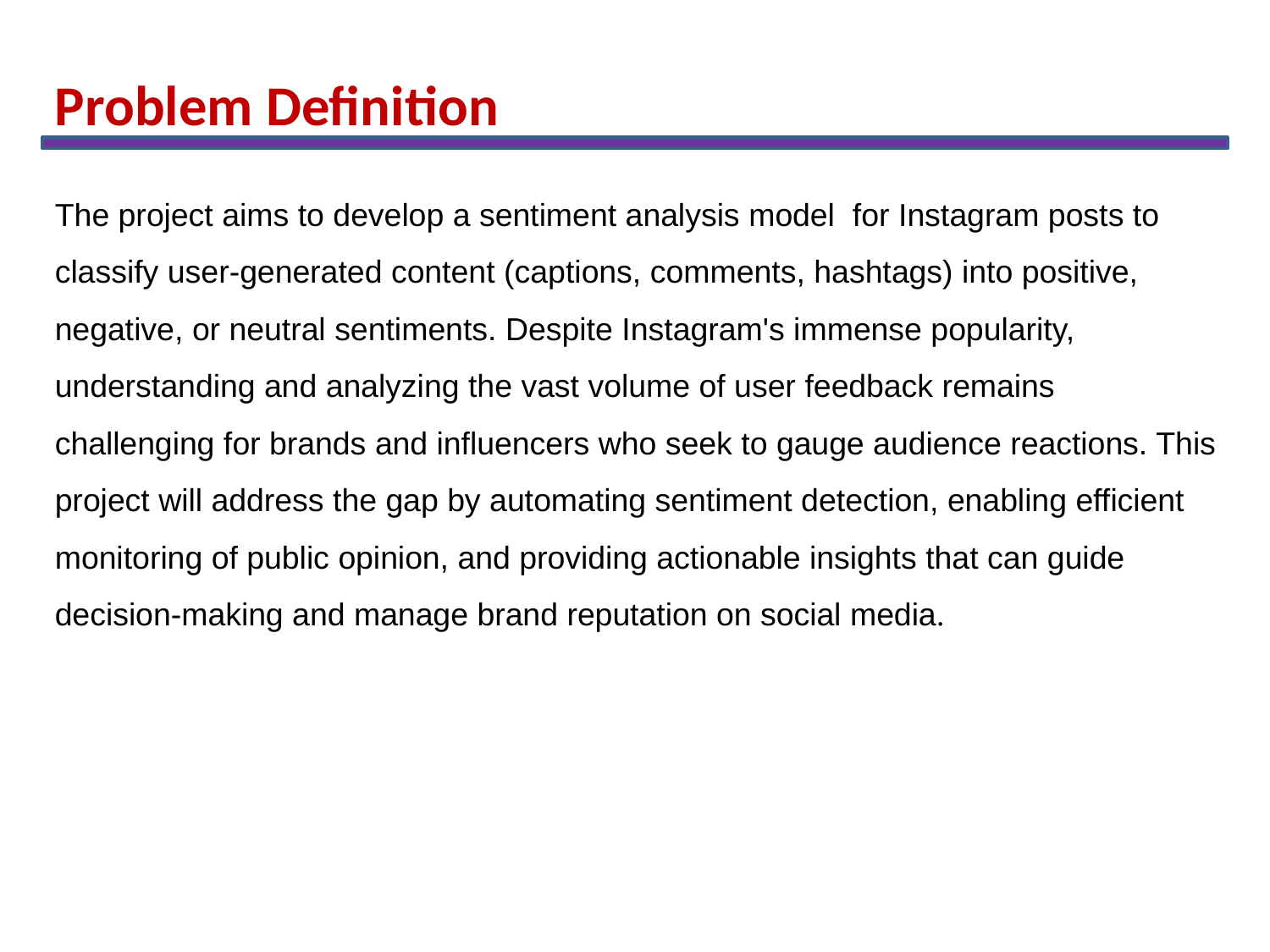

Problem Definition

The project aims to develop a sentiment analysis model  for Instagram posts to classify user-generated content (captions, comments, hashtags) into positive, negative, or neutral sentiments. Despite Instagram's immense popularity, understanding and analyzing the vast volume of user feedback remains challenging for brands and influencers who seek to gauge audience reactions. This project will address the gap by automating sentiment detection, enabling efficient monitoring of public opinion, and providing actionable insights that can guide decision-making and manage brand reputation on social media.